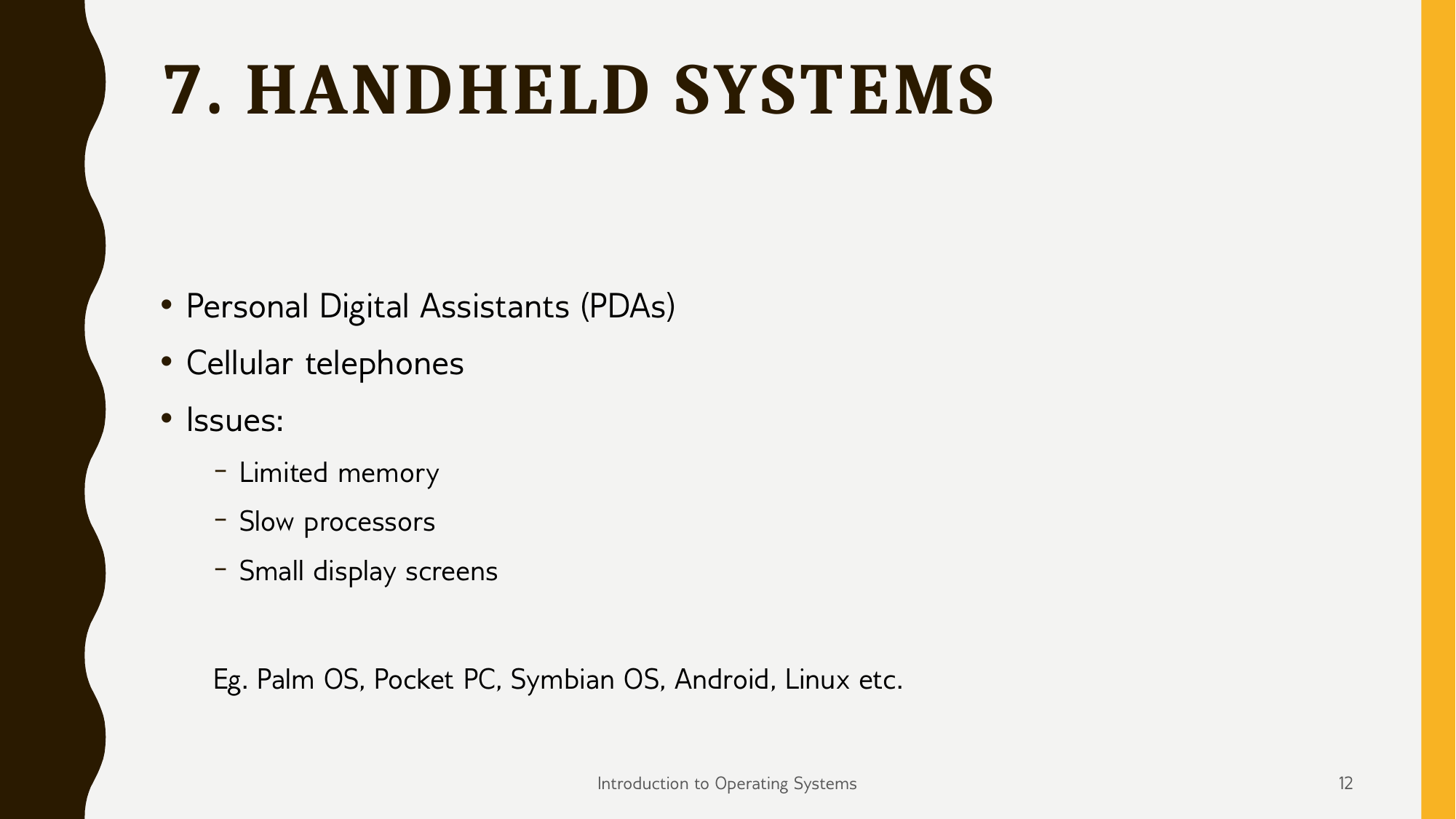

# 7. Handheld Systems
Personal Digital Assistants (PDAs)
Cellular telephones
Issues:
Limited memory
Slow processors
Small display screens

Eg. Palm OS, Pocket PC, Symbian OS, Android, Linux etc.

Introduction to Operating Systems
12